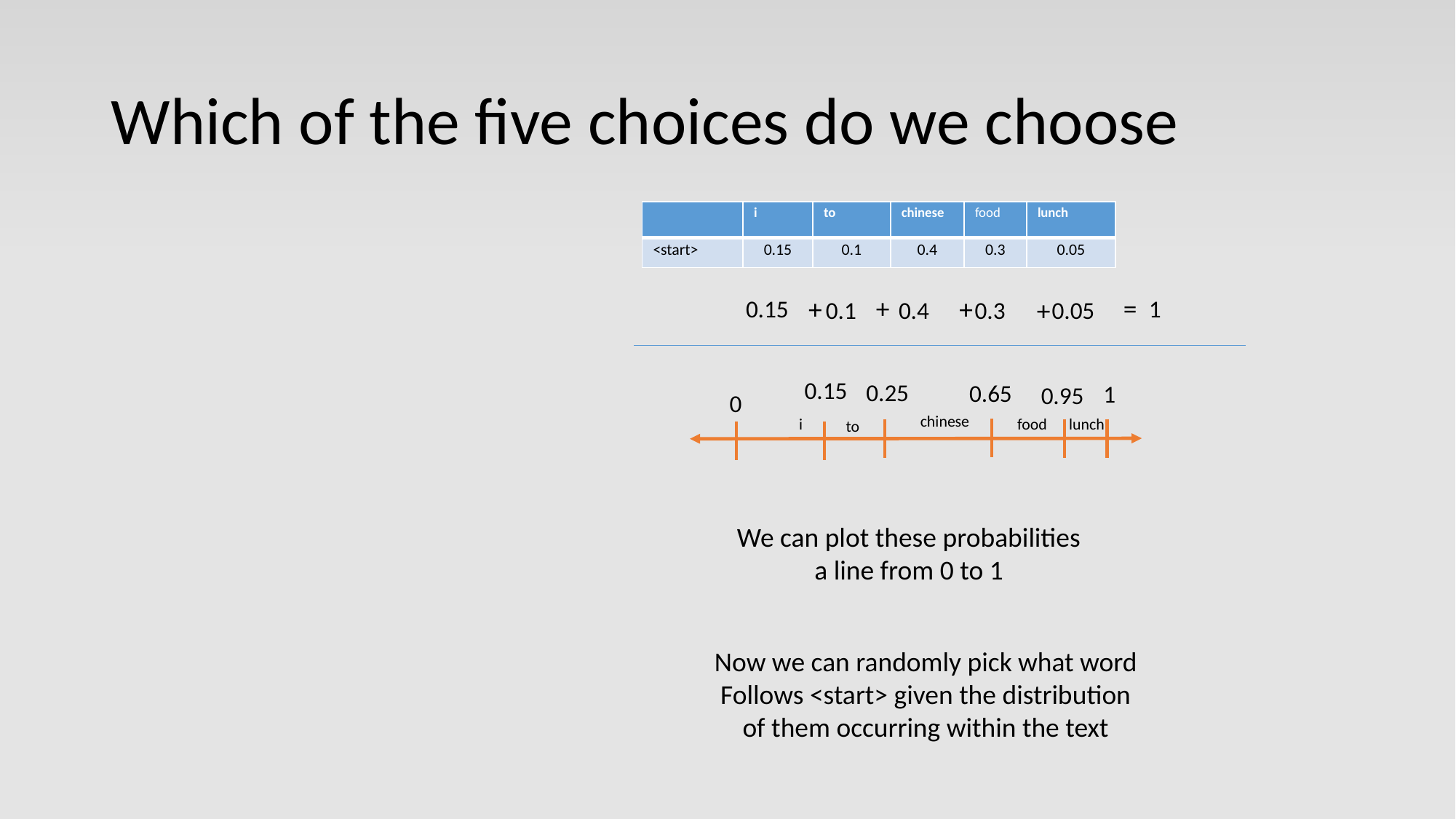

# Which of the five choices do we choose
|  | i | to | chinese | food | lunch |
| --- | --- | --- | --- | --- | --- |
| <start> | 0.15 | 0.1 | 0.4 | 0.3 | 0.05 |
=
+
+
+
+
0.15
1
0.4
0.3
0.05
0.1
0.15
0.25
0.65
1
0.95
0
chinese
i
food
lunch
to
We can plot these probabilities
a line from 0 to 1
Now we can randomly pick what word
Follows <start> given the distribution
of them occurring within the text